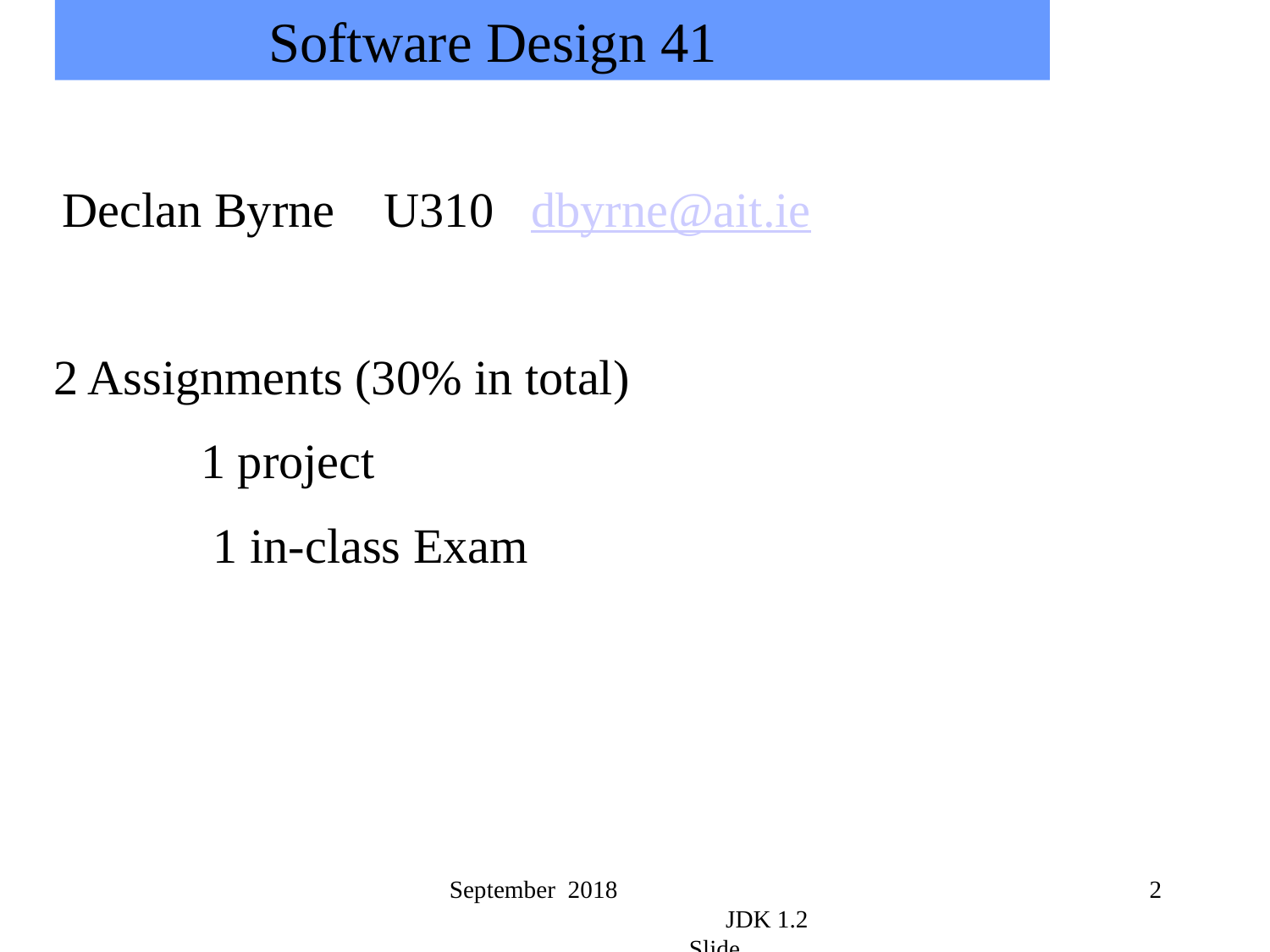

Software Design 41

         Declan Byrne    U310   dbyrne@ait.ie

       2 Assignments (30% in total)
                   1 project
                    1 in-class Exam
September  2018                                                                               JDK 1.2                              Slide
2